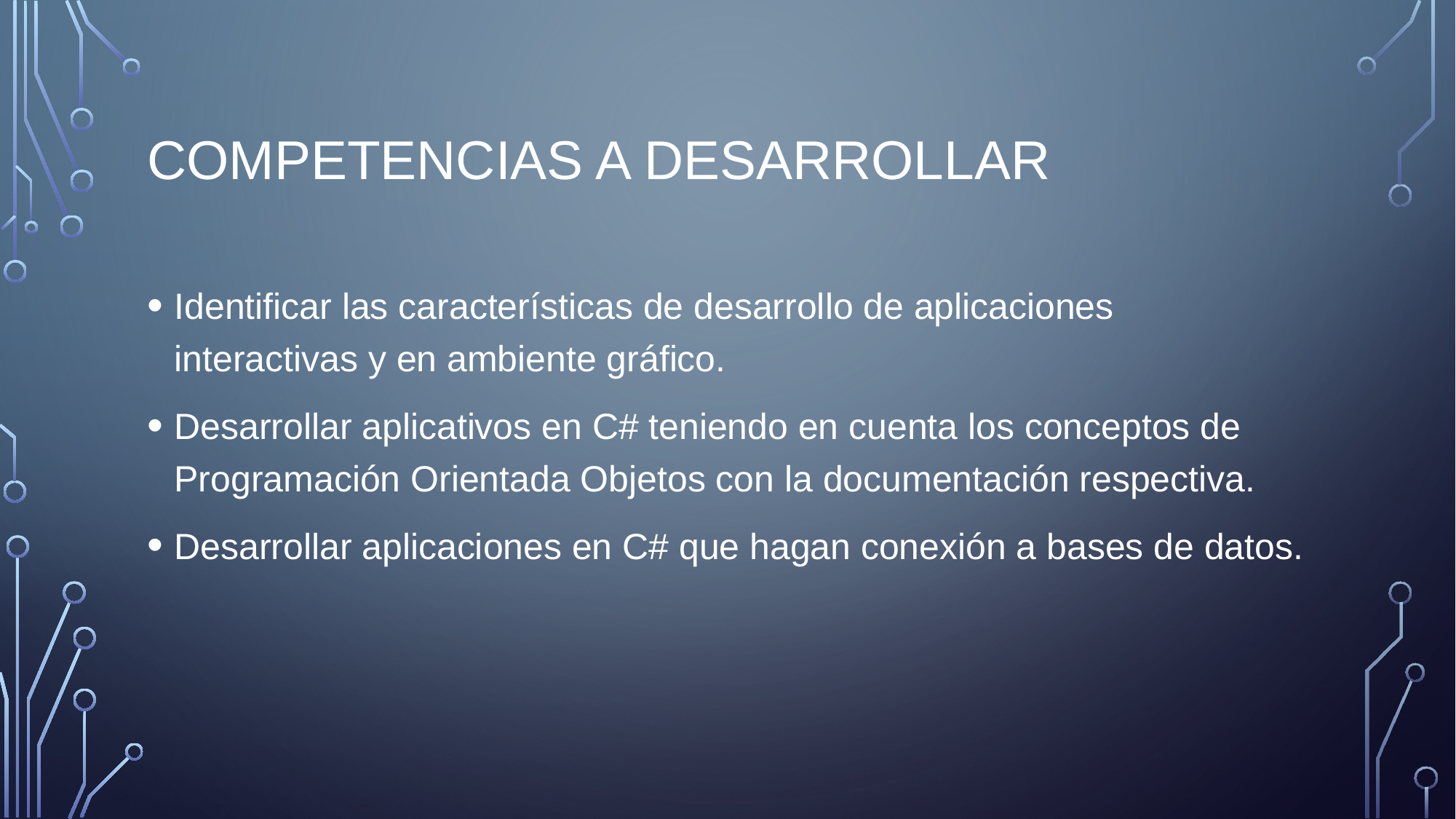

# Competencias a desarrollar
Identificar las características de desarrollo de aplicaciones interactivas y en ambiente gráfico.
Desarrollar aplicativos en C# teniendo en cuenta los conceptos de Programación Orientada Objetos con la documentación respectiva.
Desarrollar aplicaciones en C# que hagan conexión a bases de datos.